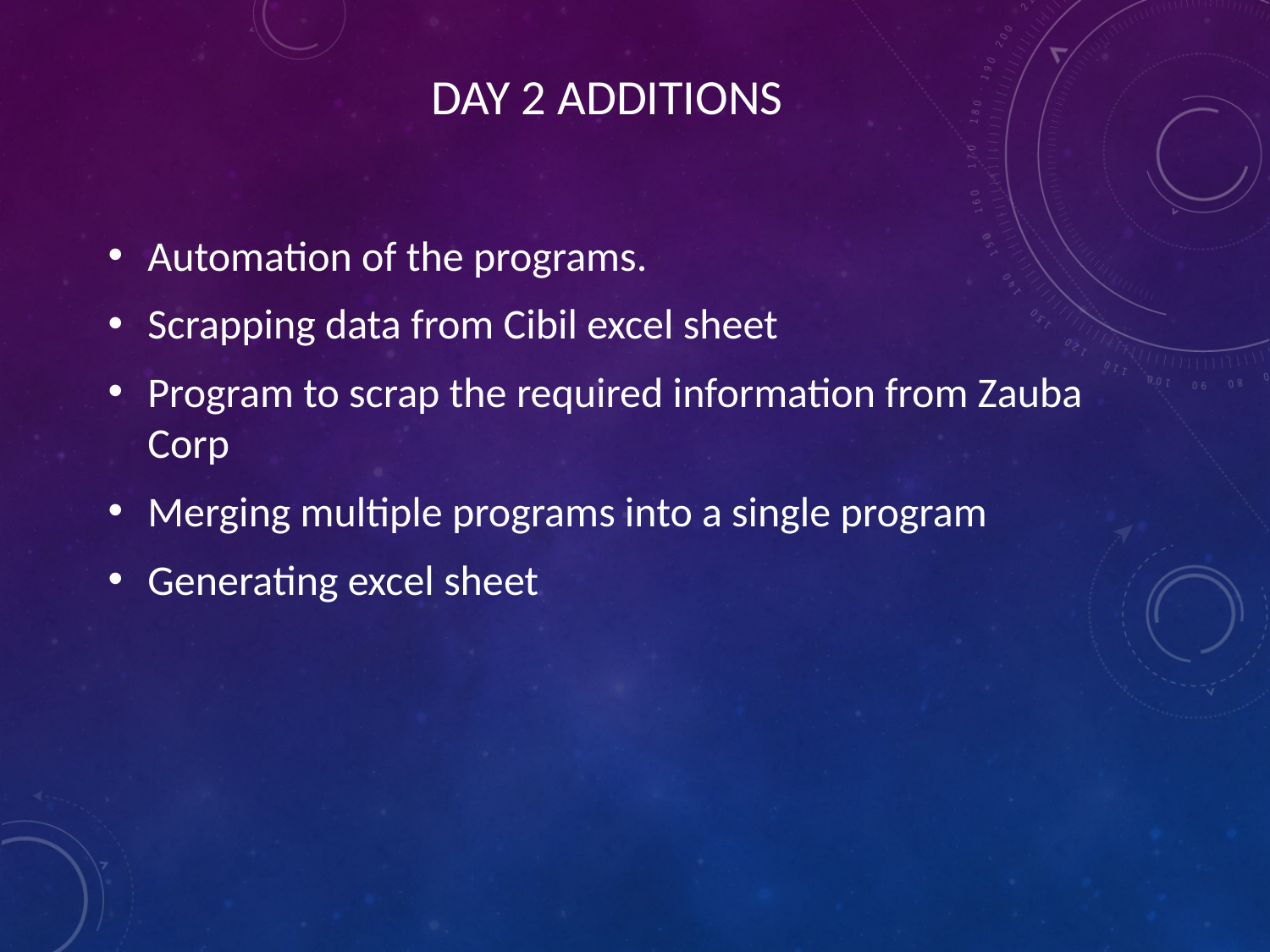

# Day 2 additions
Automation of the programs.
Scrapping data from Cibil excel sheet
Program to scrap the required information from Zauba Corp
Merging multiple programs into a single program
Generating excel sheet